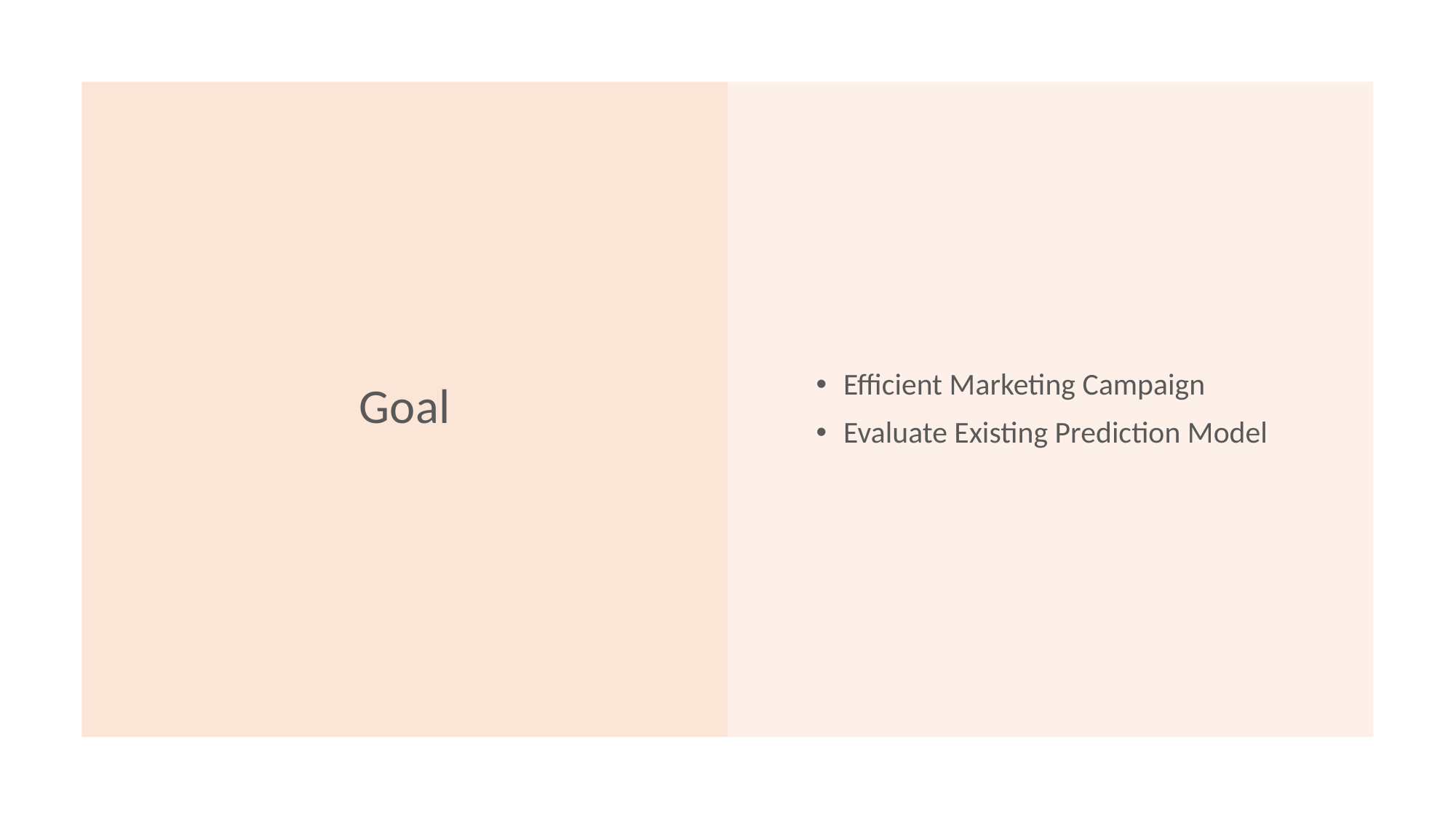

# Goal
Efficient Marketing Campaign
Evaluate Existing Prediction Model